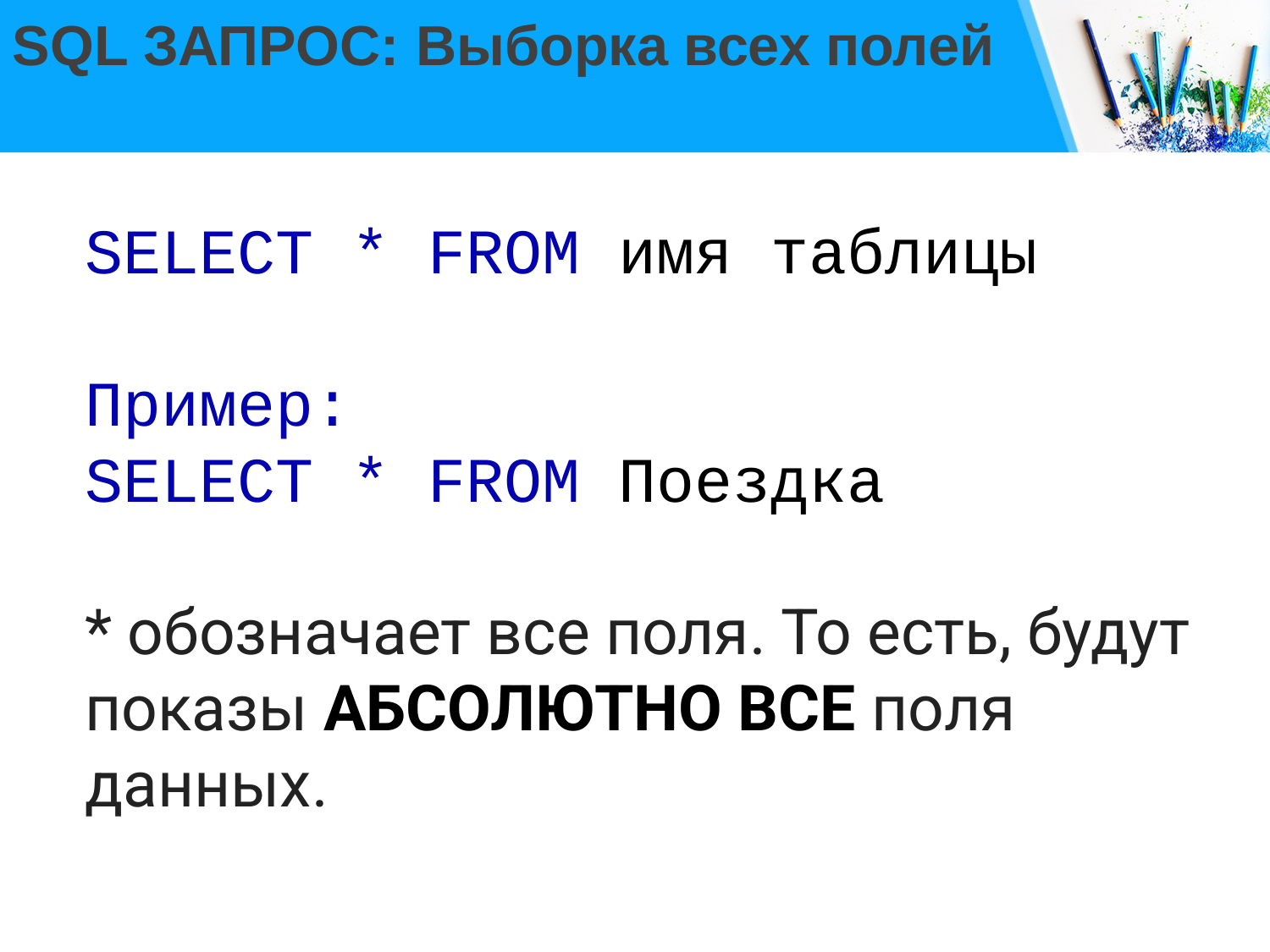

# SQL ЗАПРОС: Выборка всех полей
SELECT * FROM имя таблицы

Пример:
SELECT * FROM Поездка

* обозначает все поля. То есть, будут показы АБСОЛЮТНО ВСЕ поля данных.